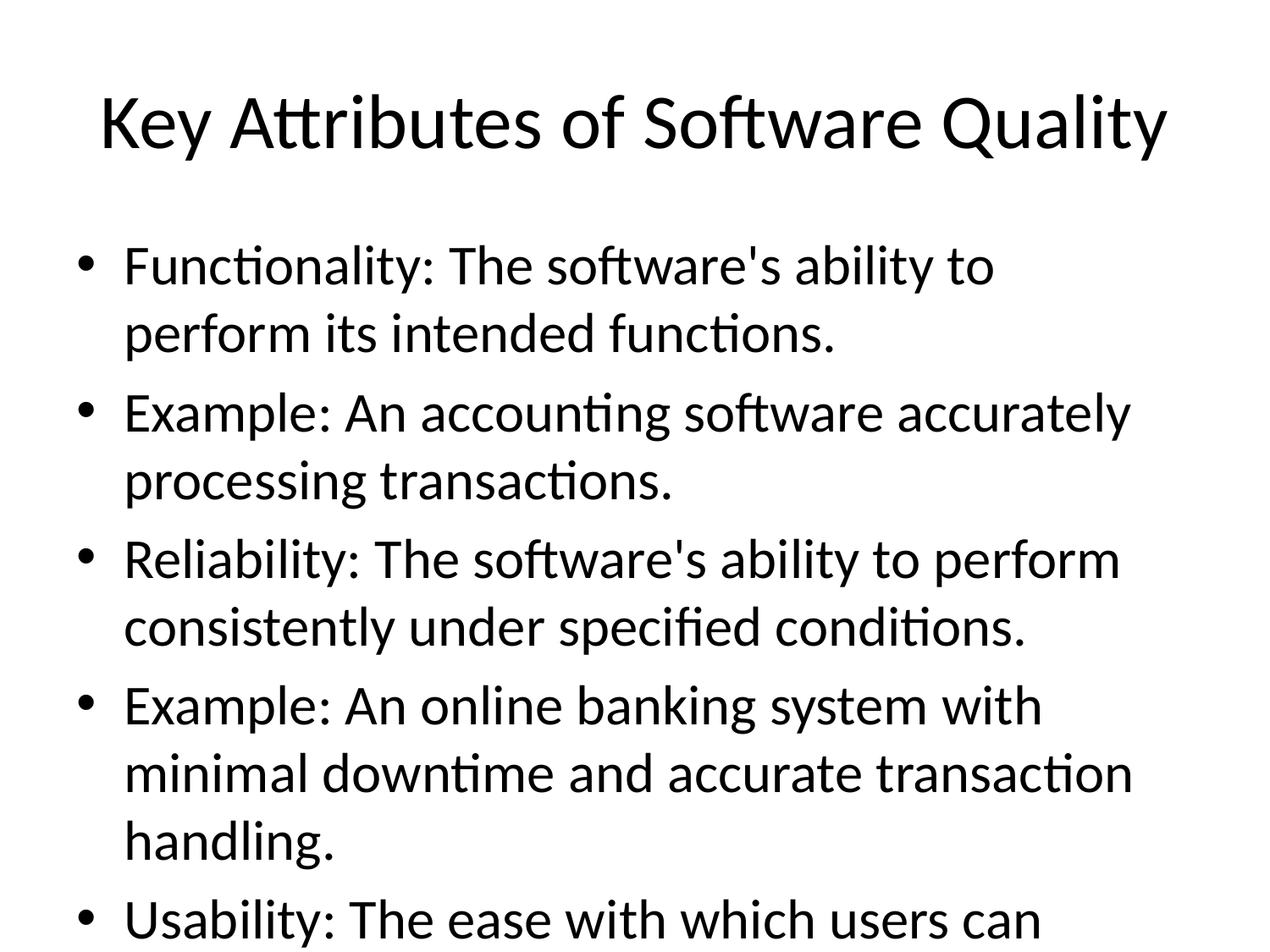

# Key Attributes of Software Quality
Functionality: The software's ability to perform its intended functions.
Example: An accounting software accurately processing transactions.
Reliability: The software's ability to perform consistently under specified conditions.
Example: An online banking system with minimal downtime and accurate transaction handling.
Usability: The ease with which users can interact with the software.
Example: A mobile app with an intuitive user interface and easy navigation.
Efficiency: The software's performance in terms of resource usage and speed.
Example: A video streaming service with minimal buffering and optimal bandwidth usage.
Maintainability: The ease with which the software can be modified to fix defects, improve performance, or adapt to changes.
Example: A modular software architecture that allows for easy updates and enhancements.
Portability: The ability of the software to be transferred from one environment to another.
Example: A web application that works seamlessly across different browsers and operating systems.
Question: Can you name a software that excels in one of these attributes? How does it impact your experience?